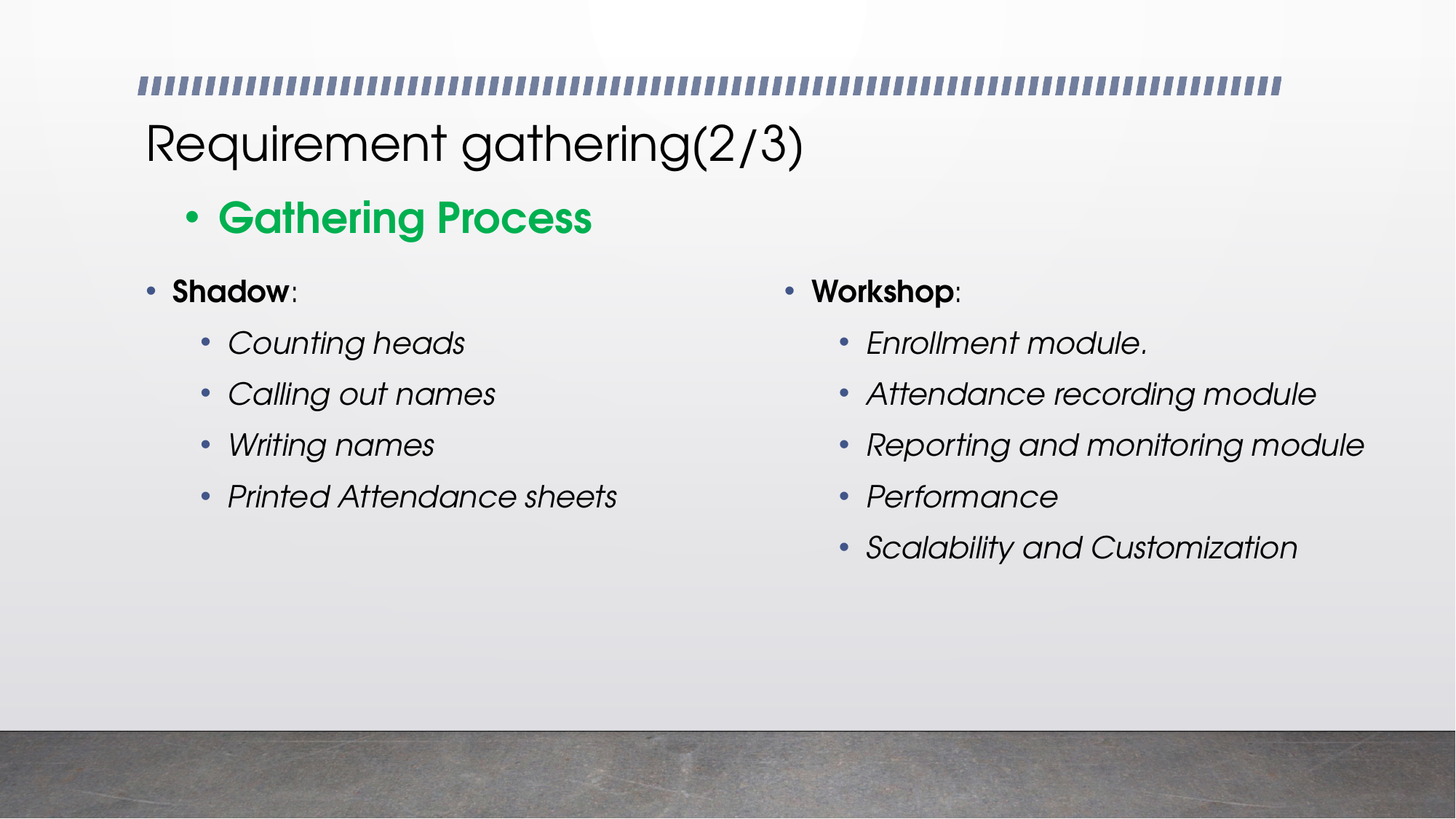

# Requirement gathering(2/3)
Gathering Process
Shadow:
Counting heads
Calling out names
Writing names
Printed Attendance sheets
Workshop:
Enrollment module.
Attendance recording module
Reporting and monitoring module
Performance
Scalability and Customization